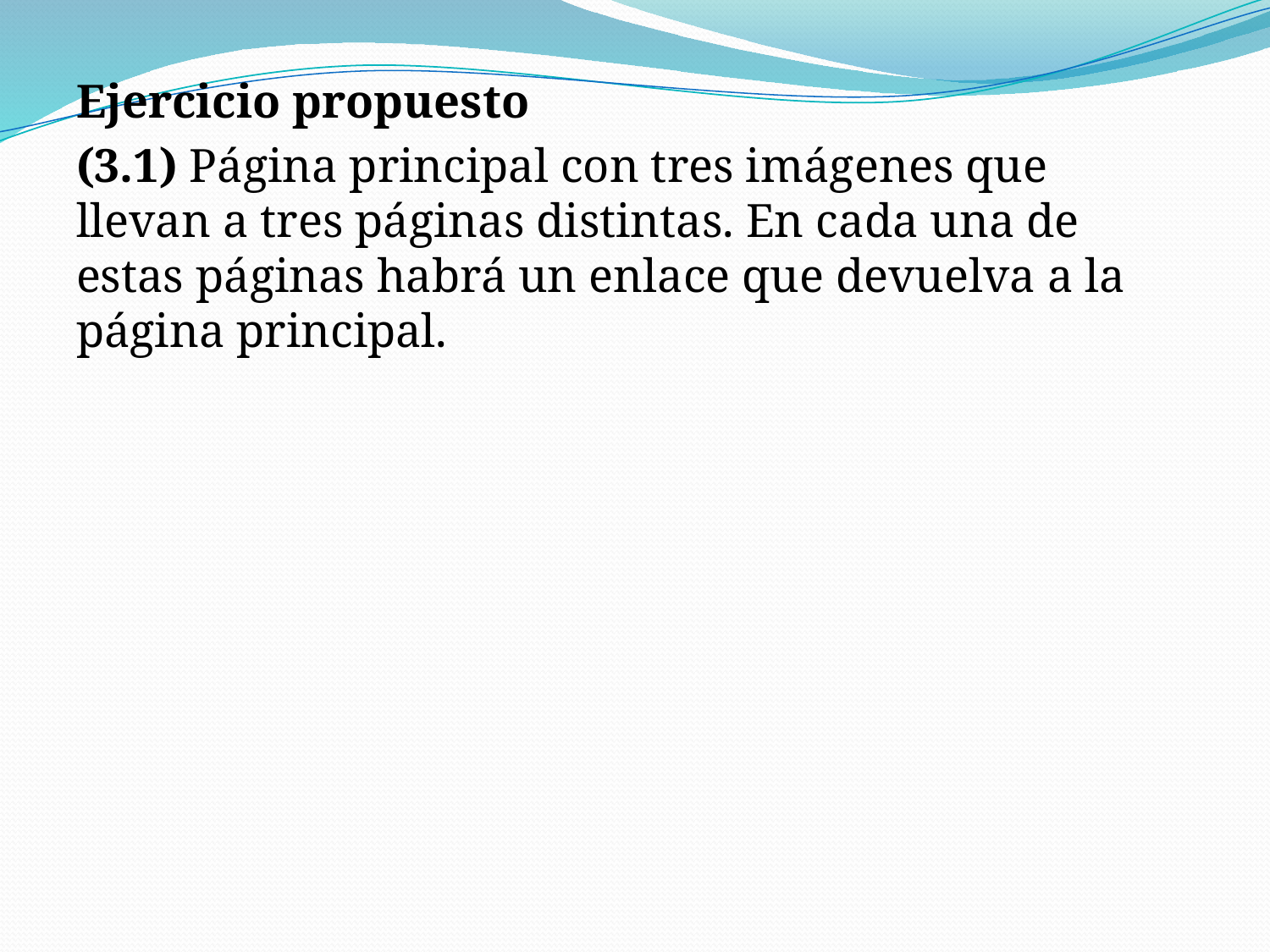

Ejercicio propuesto
(3.1) Página principal con tres imágenes que llevan a tres páginas distintas. En cada una de estas páginas habrá un enlace que devuelva a la página principal.